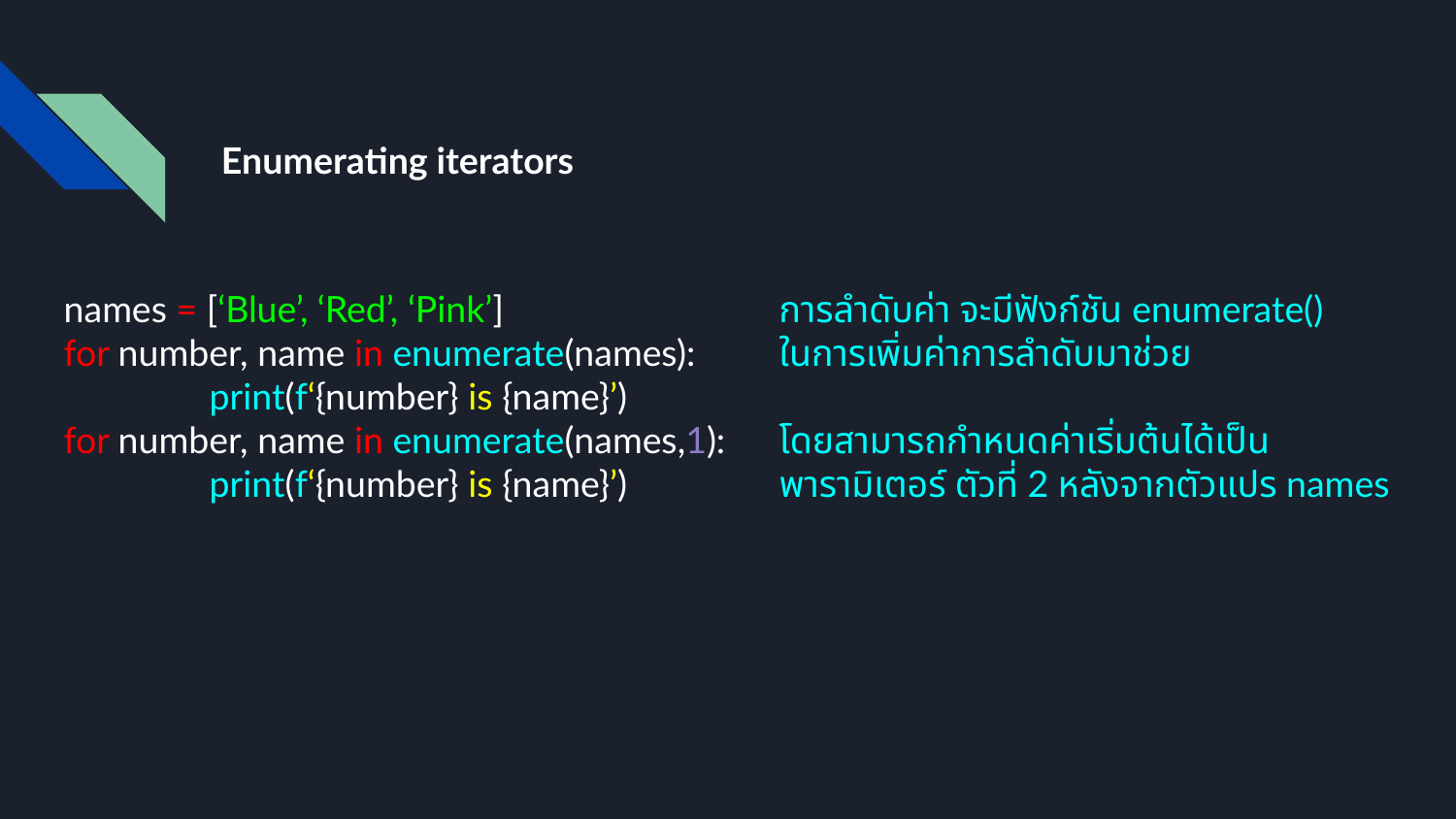

# Enumerating iterators
names = [‘Blue’, ‘Red’, ‘Pink’]
for number, name in enumerate(names):
	print(f‘{number} is {name}’)
for number, name in enumerate(names,1):
	print(f‘{number} is {name}’)
การลำดับค่า จะมีฟังก์ชัน enumerate()
ในการเพิ่มค่าการลำดับมาช่วย

โดยสามารถกำหนดค่าเริ่มต้นได้เป็น
พารามิเตอร์ ตัวที่ 2 หลังจากตัวแปร names